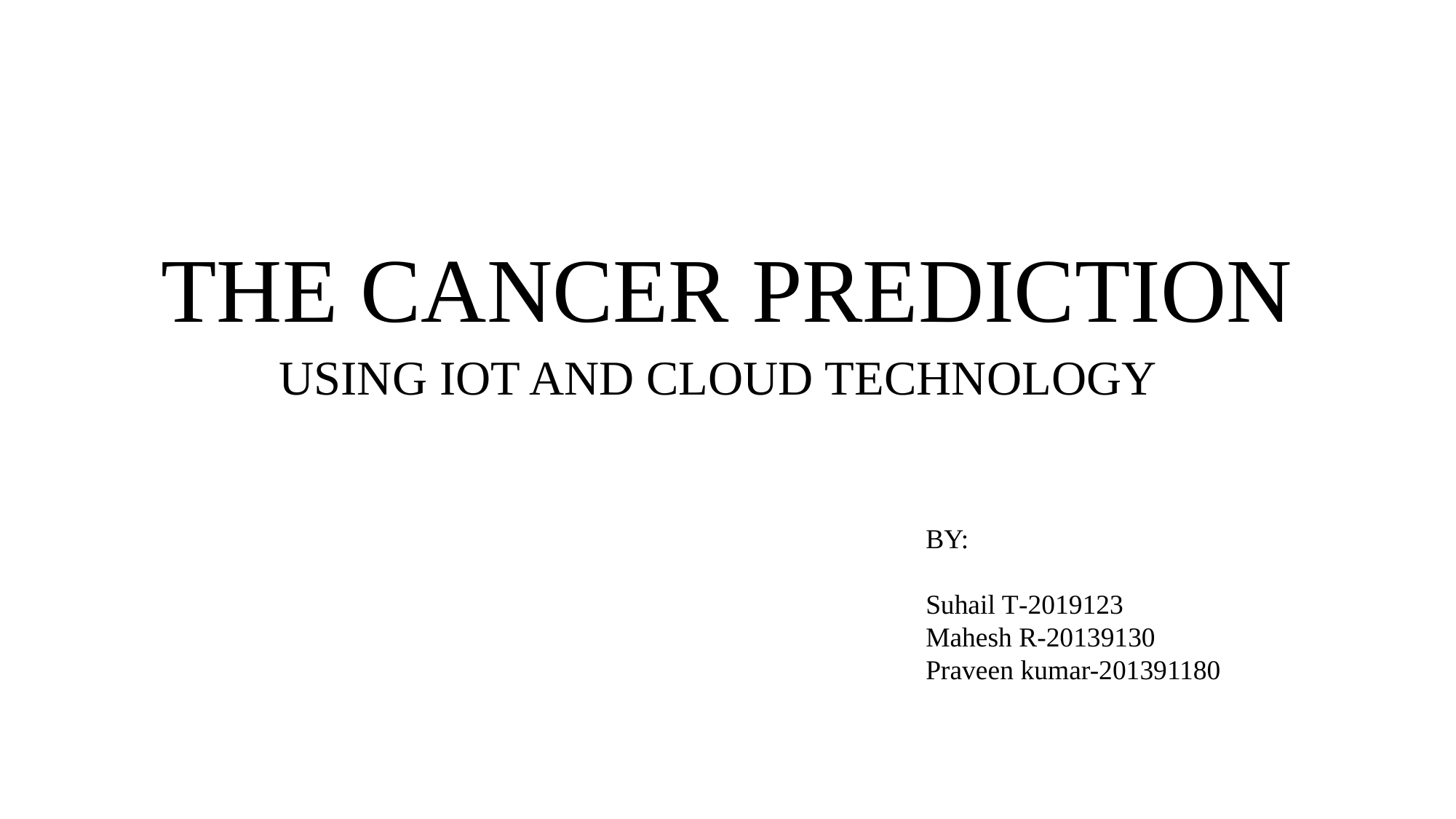

# THE CANCER PREDICTION
USING IOT AND CLOUD TECHNOLOGY
BY:

Suhail T-2019123
Mahesh R-20139130
Praveen kumar-201391180